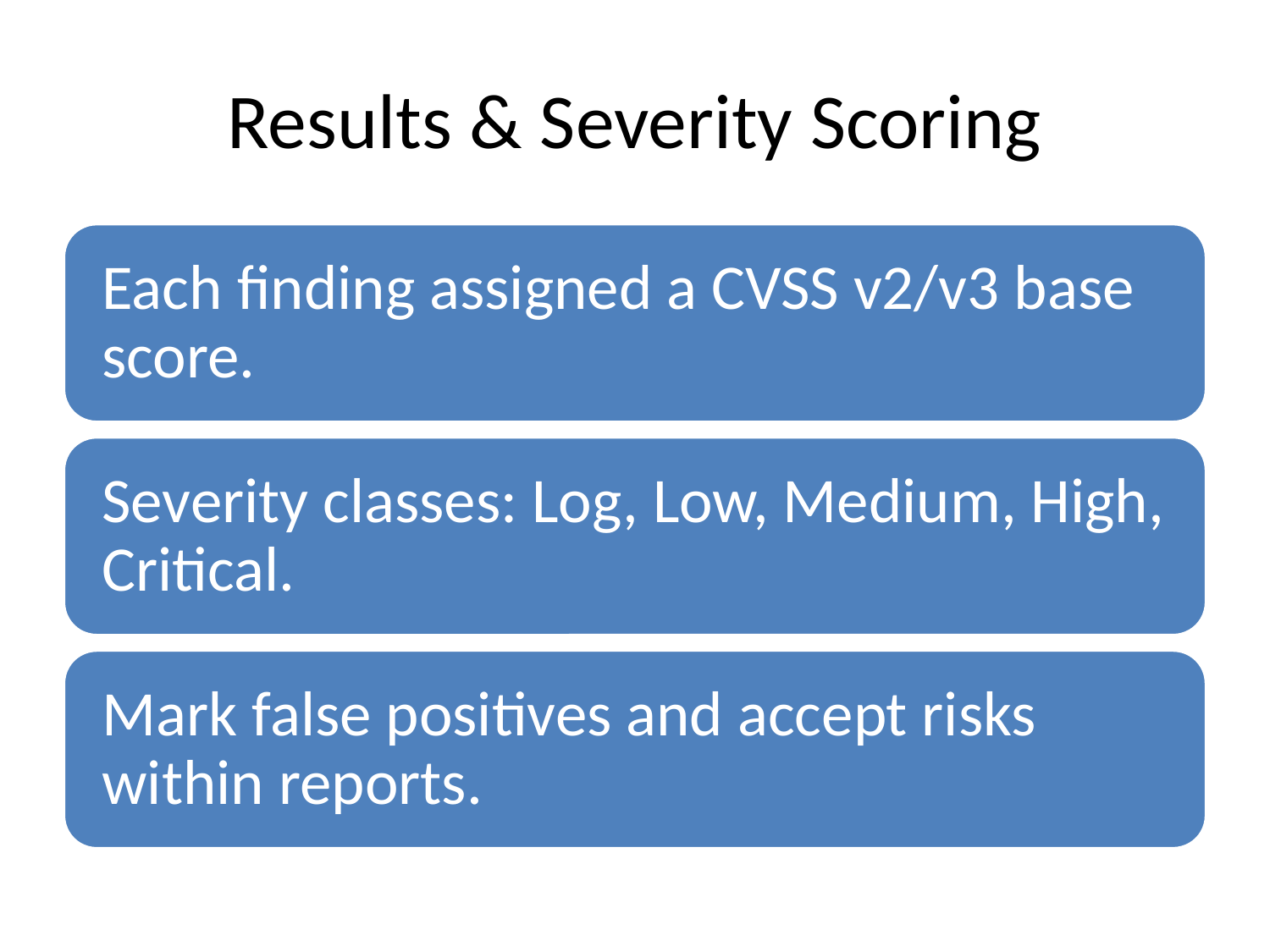

# Results & Severity Scoring
Each finding assigned a CVSS v2/v3 base score.
Severity classes: Log, Low, Medium, High, Critical.
Mark false positives and accept risks within reports.